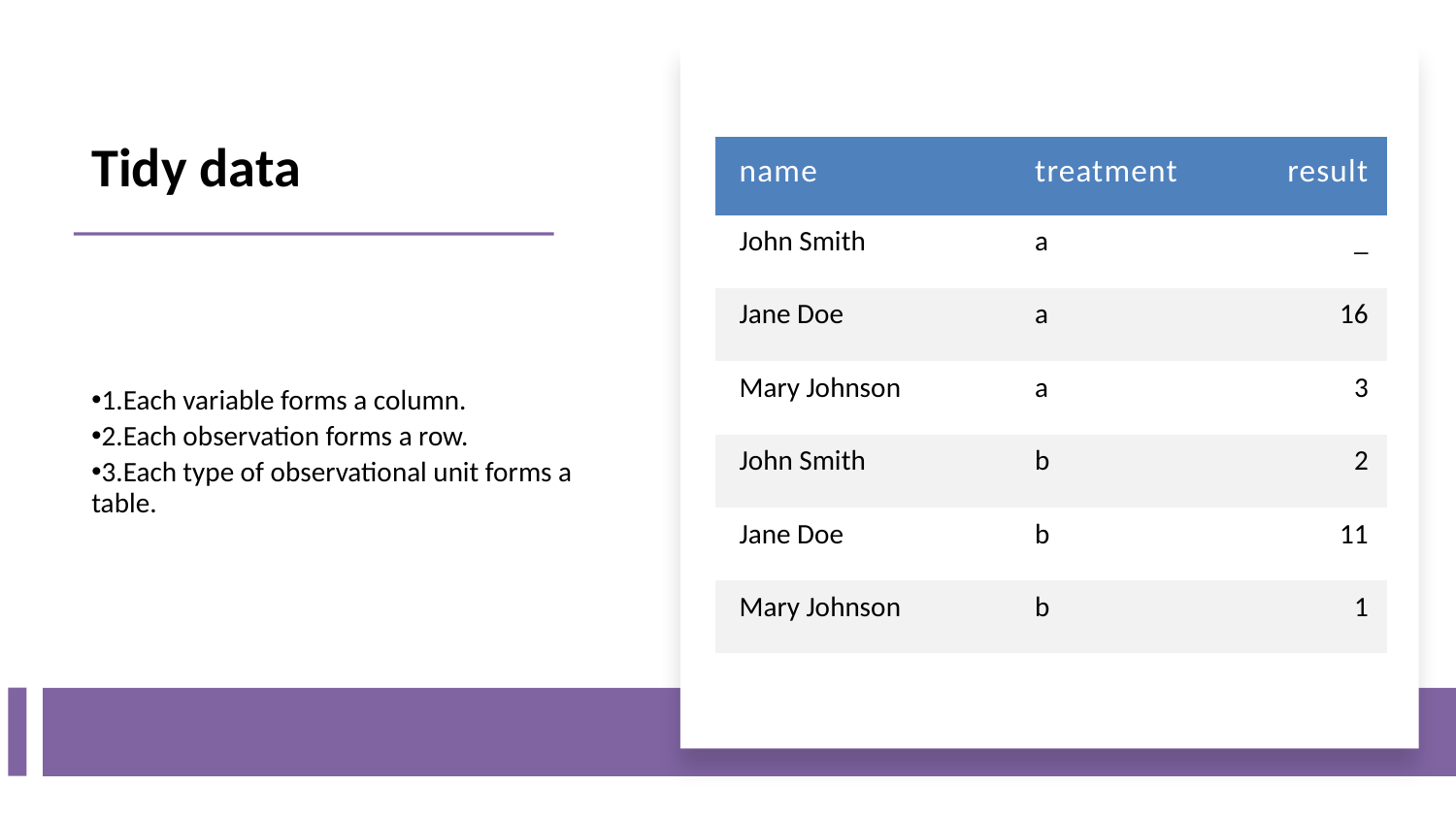

# Tidy data
| name | treatment | result |
| --- | --- | --- |
| John Smith | a | \_ |
| Jane Doe | a | 16 |
| Mary Johnson | a | 3 |
| John Smith | b | 2 |
| Jane Doe | b | 11 |
| Mary Johnson | b | 1 |

1.Each variable forms a column.
2.Each observation forms a row.
3.Each type of observational unit forms a table.